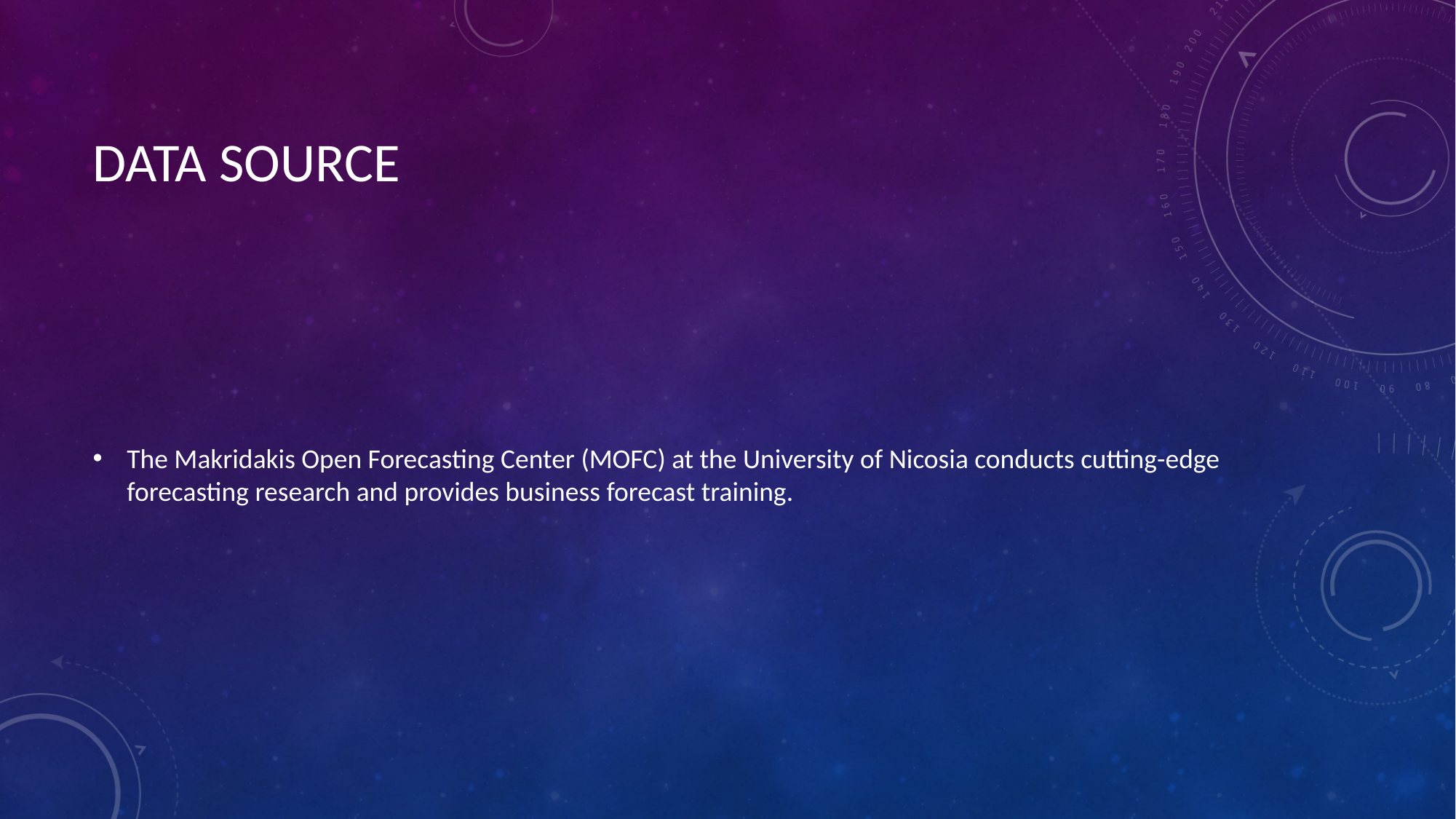

# Data source
The Makridakis Open Forecasting Center (MOFC) at the University of Nicosia conducts cutting-edge forecasting research and provides business forecast training.